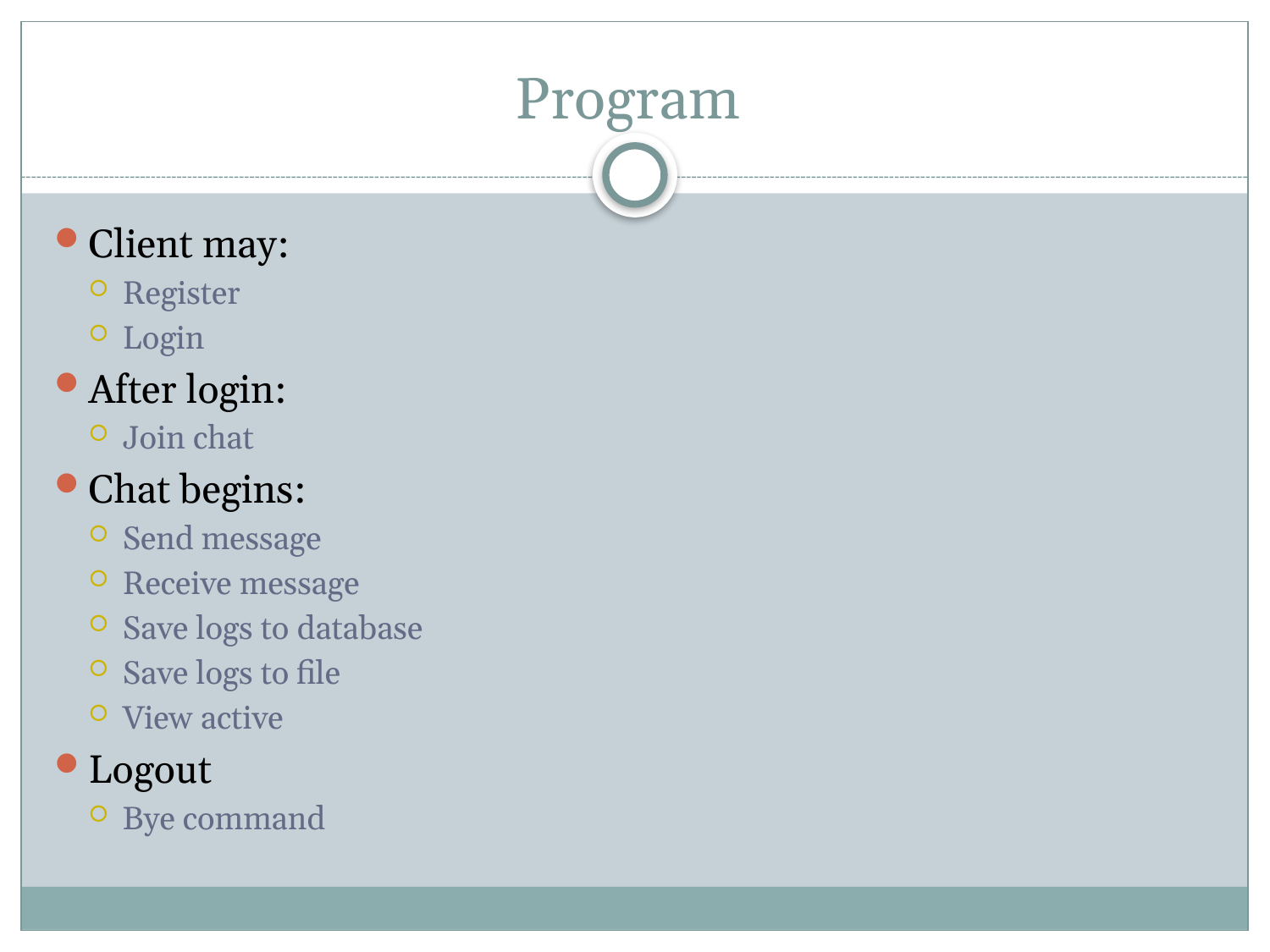

# Program
Client may:
Register
Login
After login:
Join chat
Chat begins:
Send message
Receive message
Save logs to database
Save logs to file
View active
Logout
Bye command